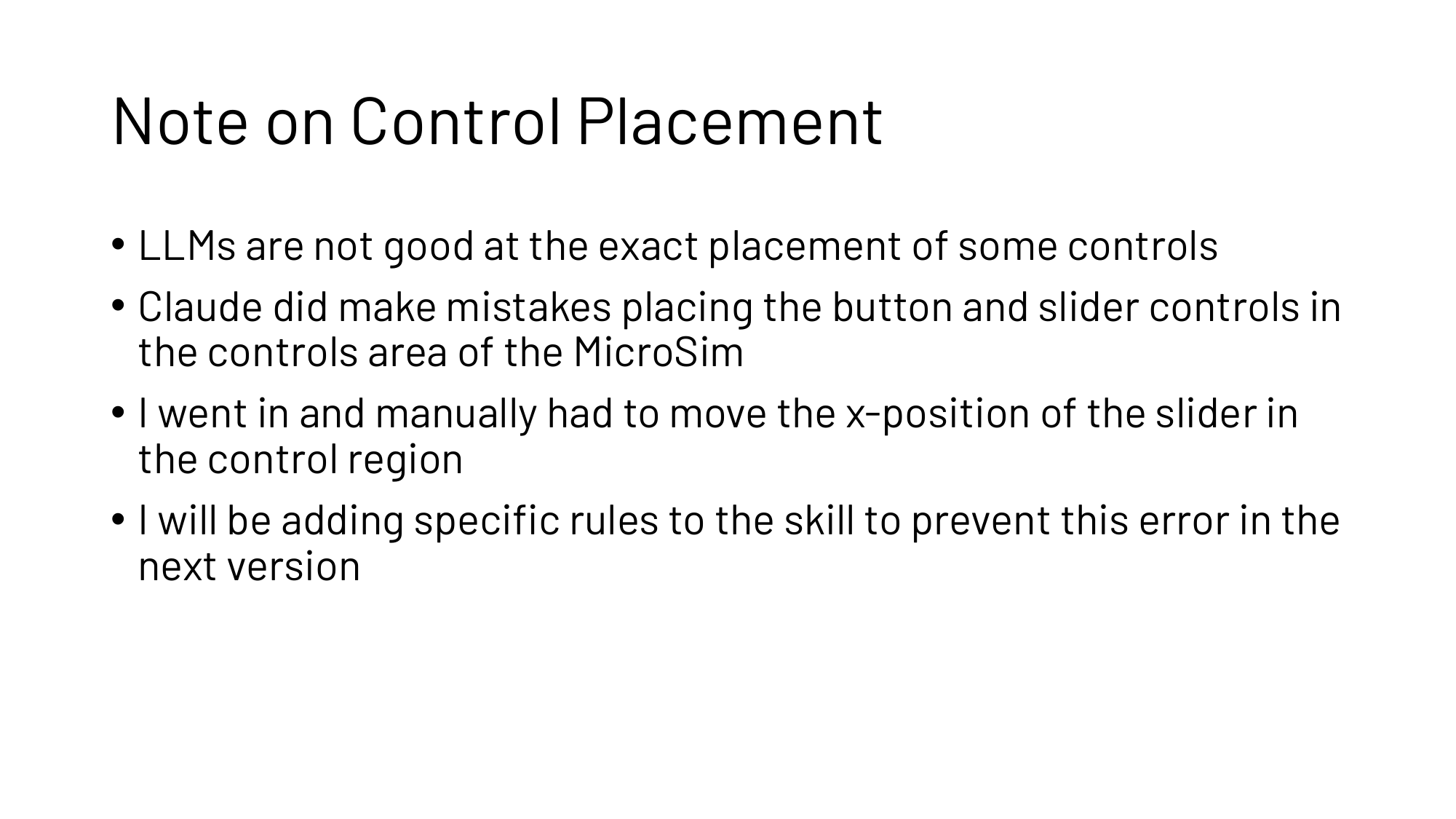

# Note on Control Placement
LLMs are not good at the exact placement of some controls
Claude did make mistakes placing the button and slider controls in the controls area of the MicroSim
I went in and manually had to move the x-position of the slider in the control region
I will be adding specific rules to the skill to prevent this error in the next version